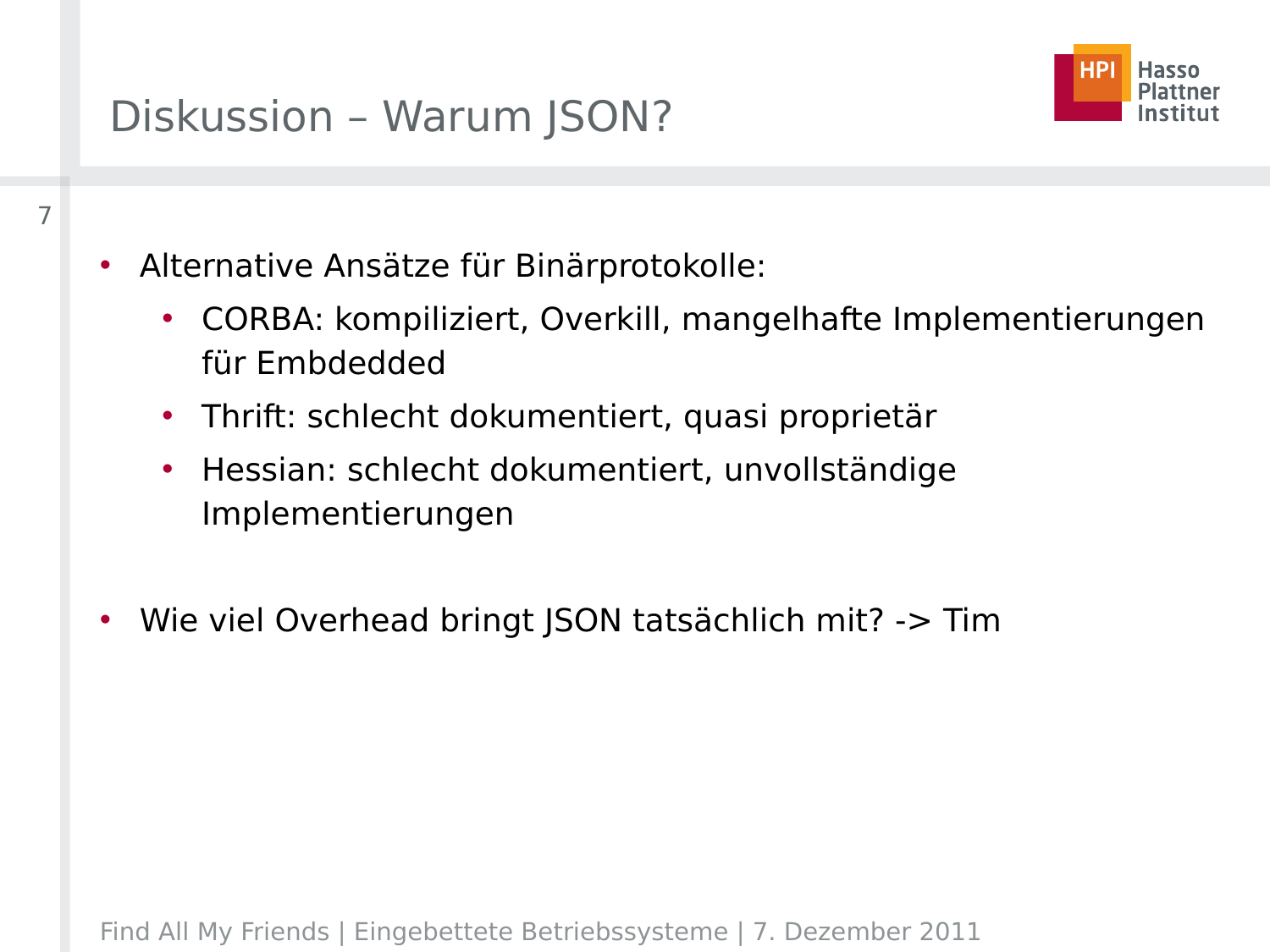

# Diskussion – Warum JSON?
7
Alternative Ansätze für Binärprotokolle:
CORBA: kompiliziert, Overkill, mangelhafte Implementierungen für Embdedded
Thrift: schlecht dokumentiert, quasi proprietär
Hessian: schlecht dokumentiert, unvollständige Implementierungen

Wie viel Overhead bringt JSON tatsächlich mit? -> Tim
Find All My Friends | Eingebettete Betriebssysteme | 7. Dezember 2011